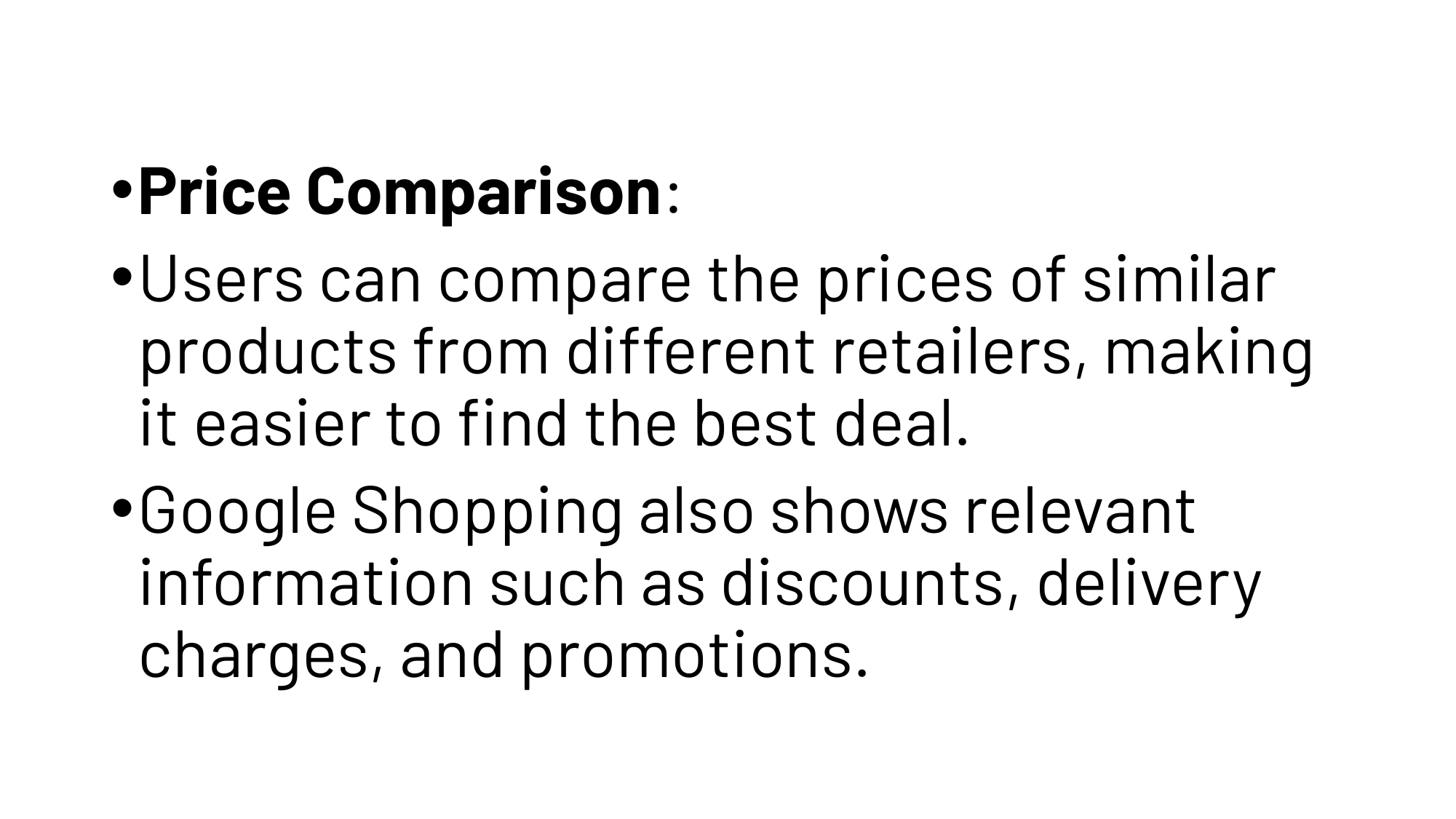

Price Comparison:
Users can compare the prices of similar products from different retailers, making it easier to find the best deal.
Google Shopping also shows relevant information such as discounts, delivery charges, and promotions.